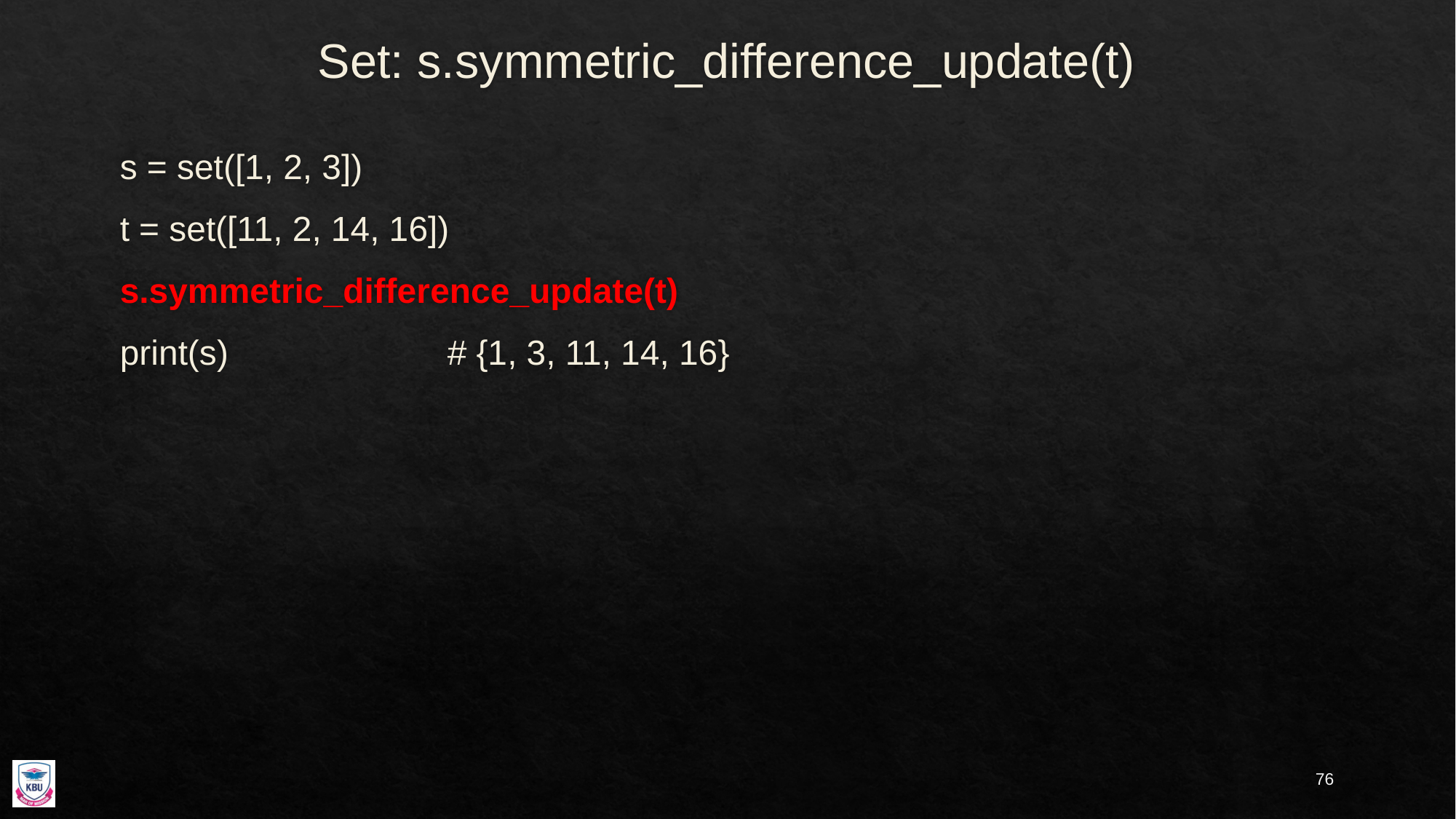

# Set: s.symmetric_difference_update(t)
s = set([1, 2, 3])
t = set([11, 2, 14, 16])
s.symmetric_difference_update(t)
print(s)			# {1, 3, 11, 14, 16}
76